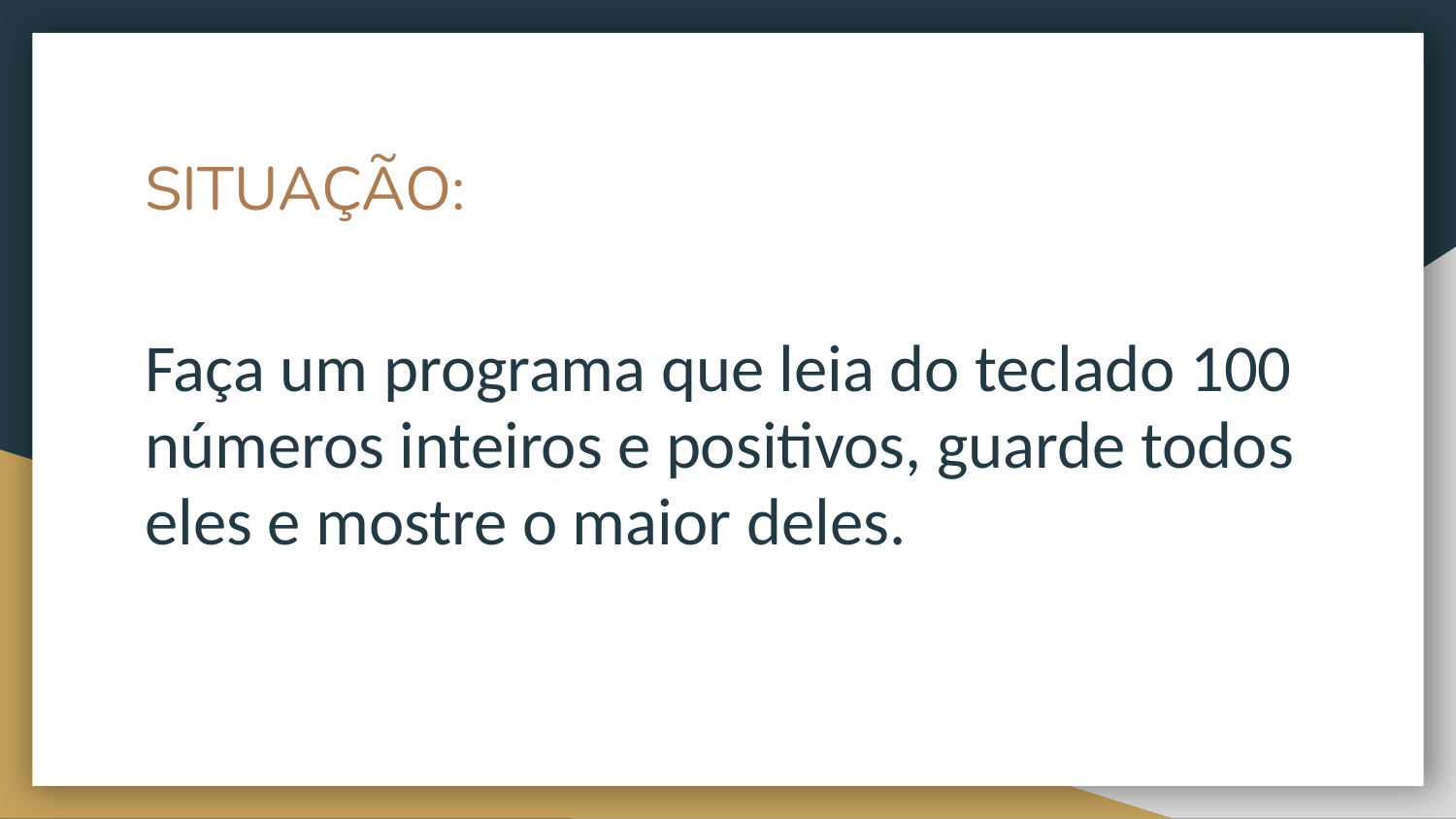

# SITUAÇÃO:
Faça um programa que leia do teclado 100 números inteiros e positivos, guarde todos eles e mostre o maior deles.